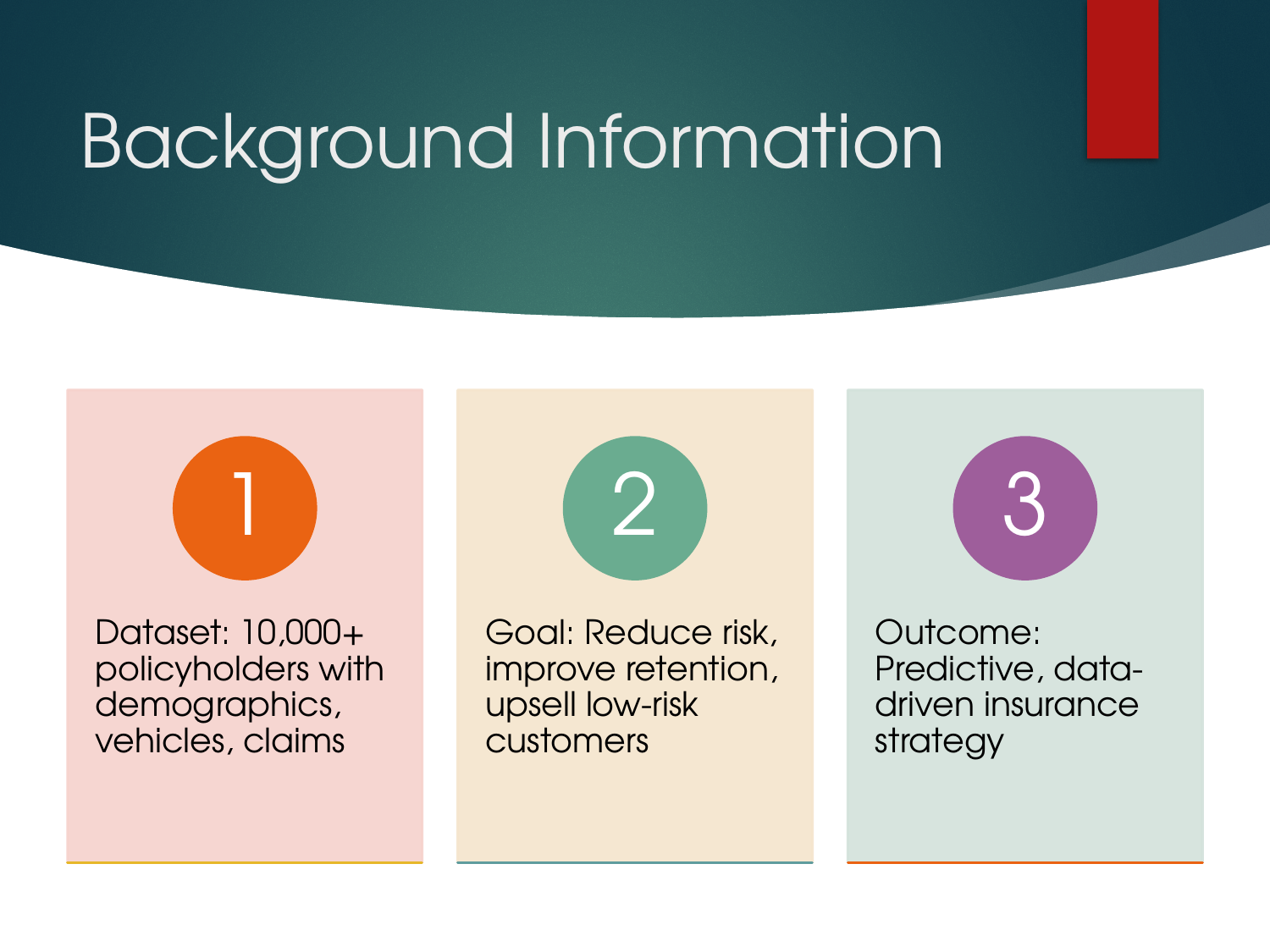

# Background Information

Dataset: 10,000+ policyholders with demographics, vehicles, claims
1
Goal: Reduce risk, improve retention, upsell low-risk customers
2
Outcome: Predictive, data-driven insurance strategy
3